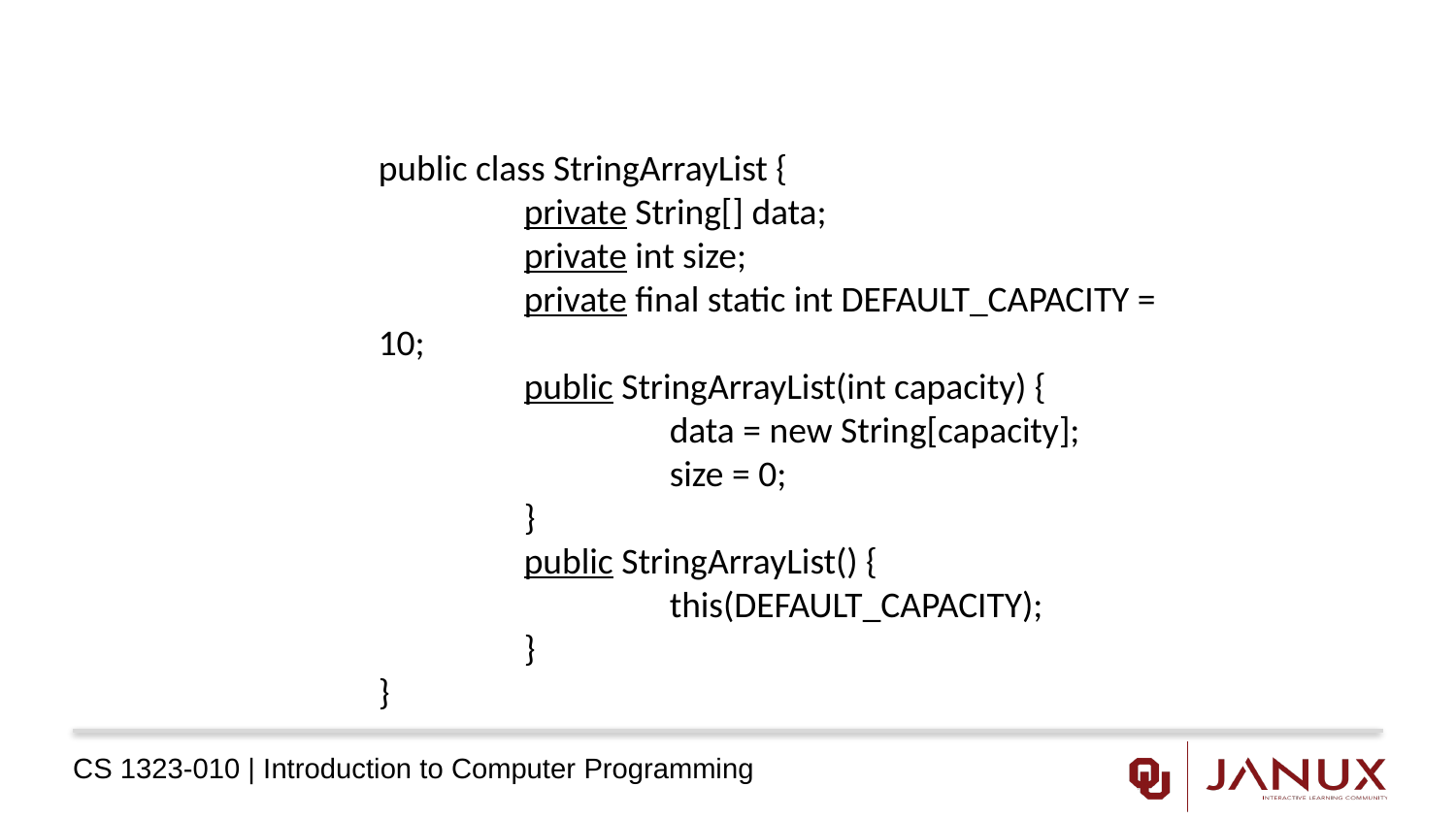

public class StringArrayList {
	private String[] data;
	private int size;
	private final static int DEFAULT_CAPACITY = 10;
	public StringArrayList(int capacity) {
		data = new String[capacity];
		size = 0;
	}
	public StringArrayList() {
		this(DEFAULT_CAPACITY);
	}
}